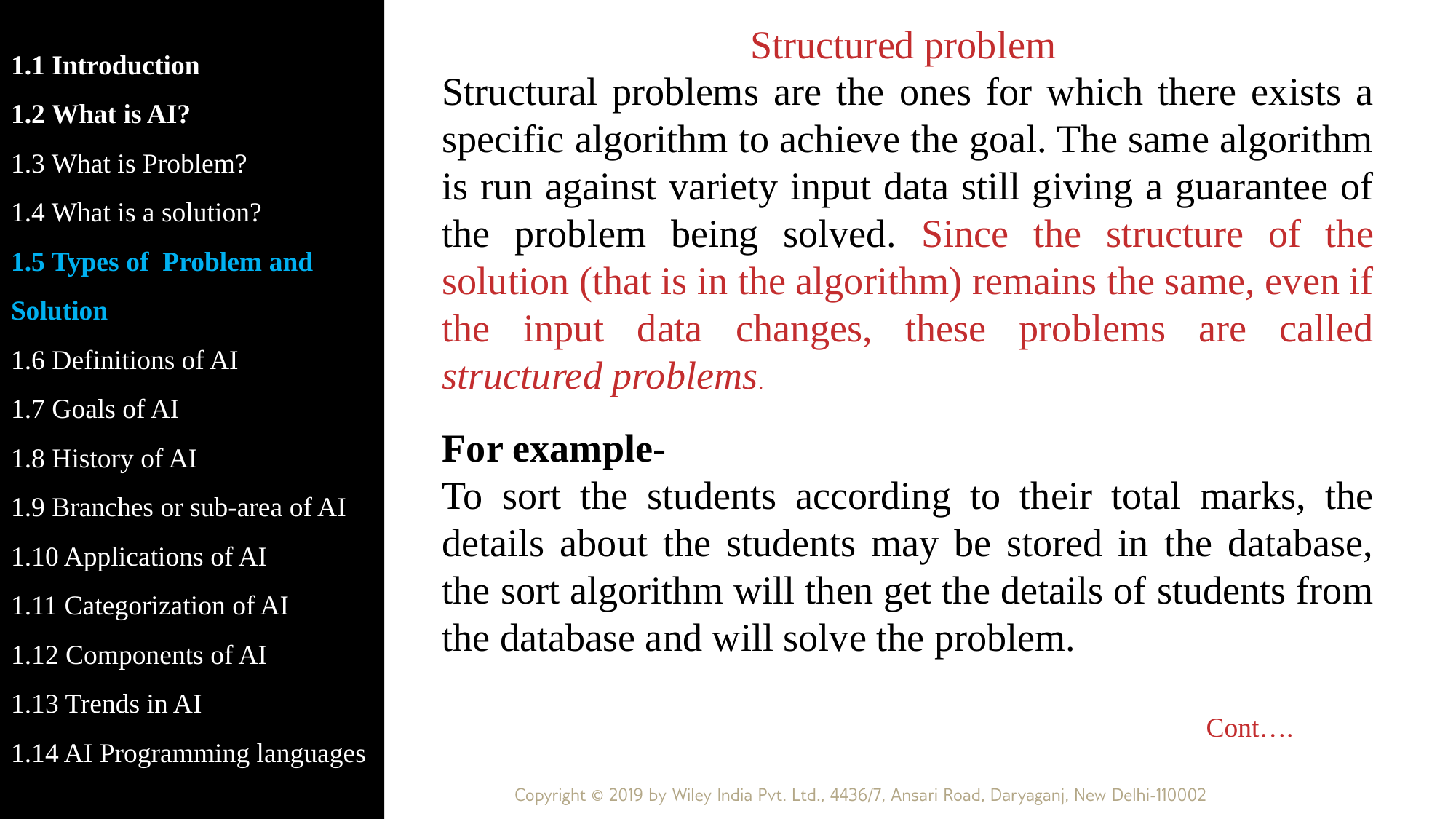

Structured problem
Structural problems are the ones for which there exists a specific algorithm to achieve the goal. The same algorithm is run against variety input data still giving a guarantee of the problem being solved. Since the structure of the solution (that is in the algorithm) remains the same, even if the input data changes, these problems are called structured problems.

For example-
To sort the students according to their total marks, the details about the students may be stored in the database, the sort algorithm will then get the details of students from the database and will solve the problem.

							Cont….
1.1 Introduction
1.2 What is AI?
1.3 What is Problem?
1.4 What is a solution?
1.5 Types of  Problem and Solution
1.6 Definitions of AI
1.7 Goals of AI
1.8 History of AI
1.9 Branches or sub-area of AI
1.10 Applications of AI
1.11 Categorization of AI
1.12 Components of AI
1.13 Trends in AI
1.14 AI Programming languages

Copyright © 2019 by Wiley India Pvt. Ltd., 4436/7, Ansari Road, Daryaganj, New Delhi-110002